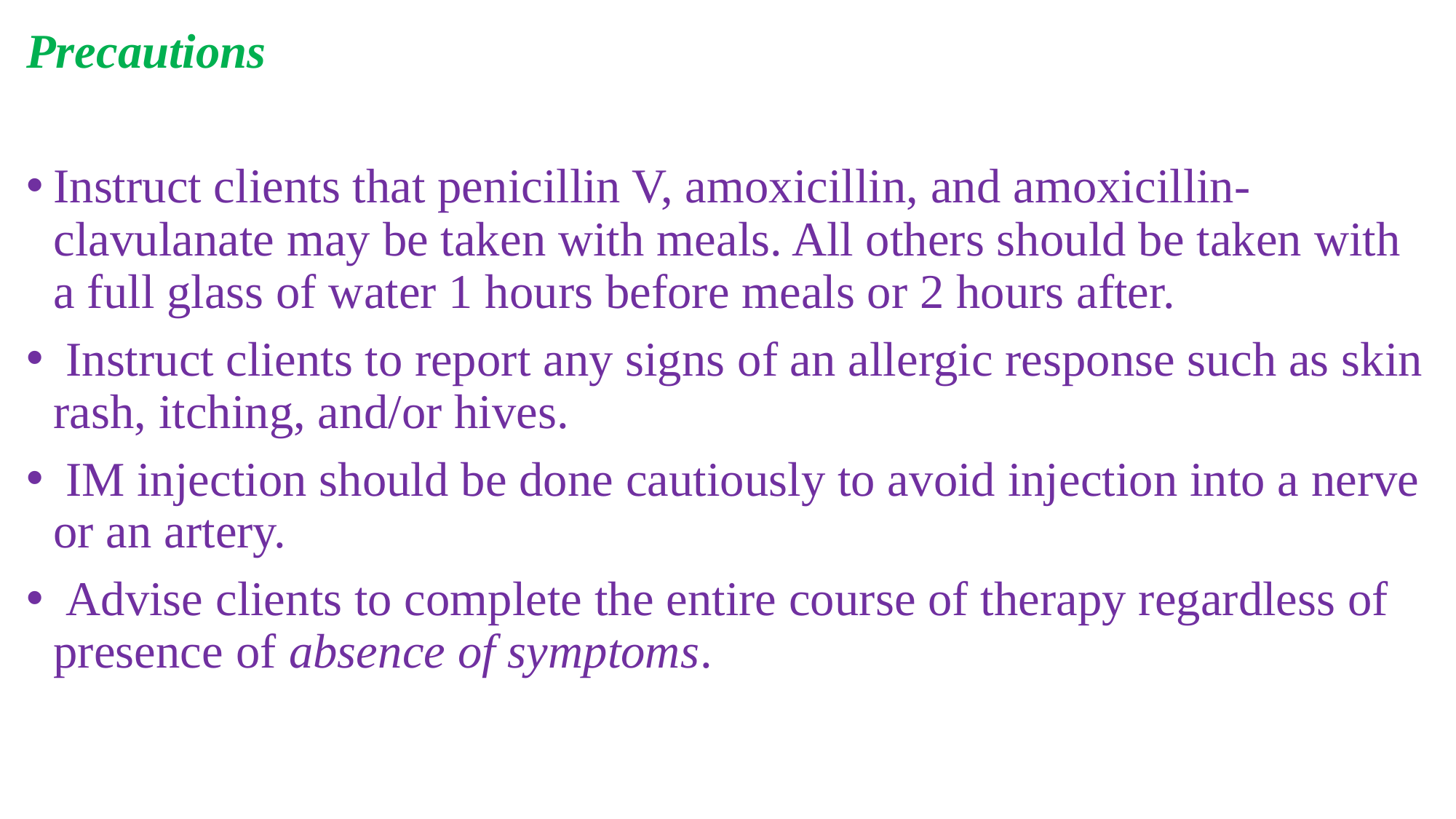

Precautions

Instruct clients that penicillin V, amoxicillin, and amoxicillin-clavulanate may be taken with meals. All others should be taken with a full glass of water 1 hours before meals or 2 hours after.
 Instruct clients to report any signs of an allergic response such as skin rash, itching, and/or hives.
 IM injection should be done cautiously to avoid injection into a nerve or an artery.
 Advise clients to complete the entire course of therapy regardless of presence of absence of symptoms.